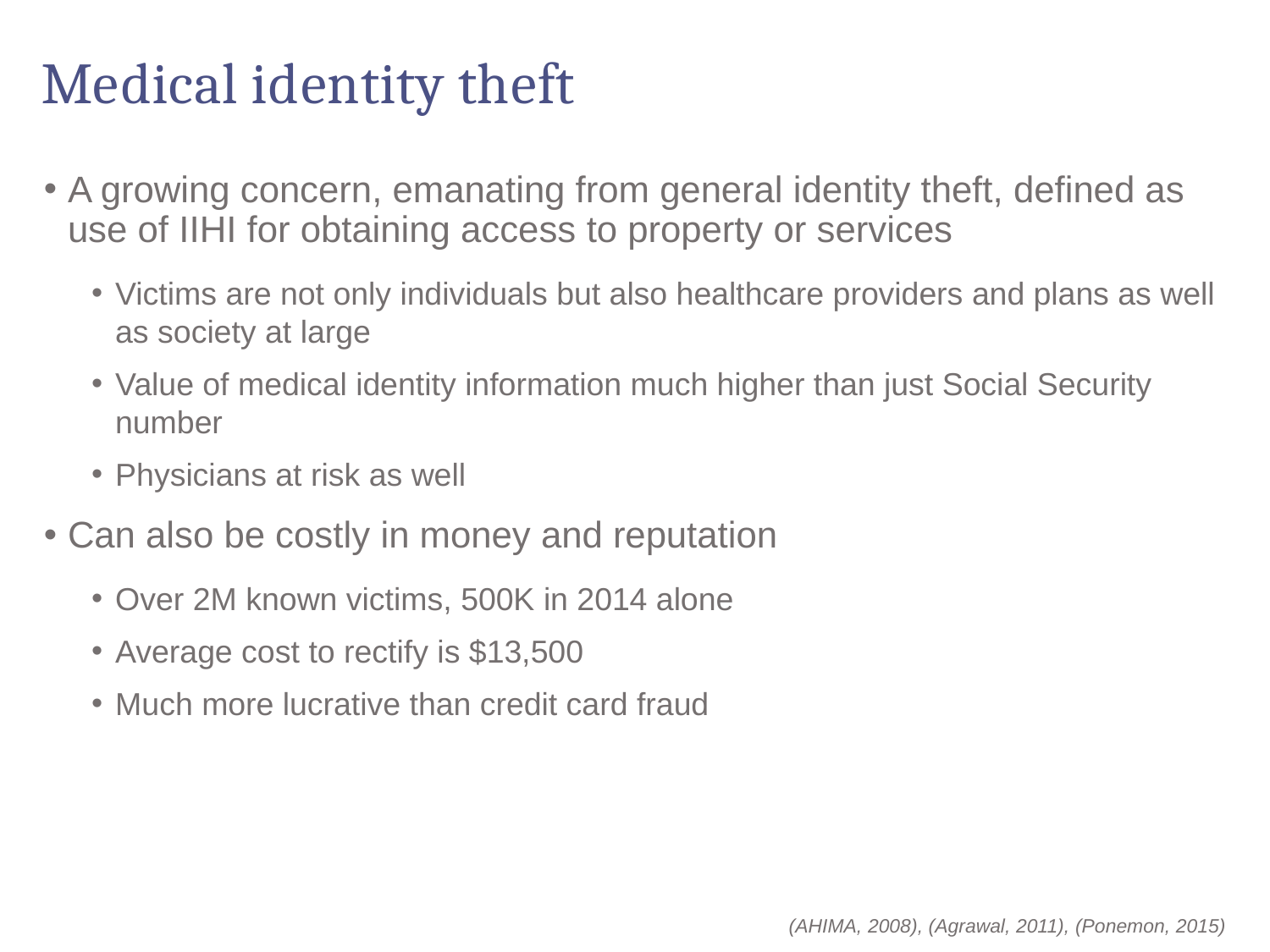

# Medical identity theft
A growing concern, emanating from general identity theft, defined as use of IIHI for obtaining access to property or services
Victims are not only individuals but also healthcare providers and plans as well as society at large
Value of medical identity information much higher than just Social Security number
Physicians at risk as well
Can also be costly in money and reputation
Over 2M known victims, 500K in 2014 alone
Average cost to rectify is $13,500
Much more lucrative than credit card fraud
(AHIMA, 2008), (Agrawal, 2011), (Ponemon, 2015)